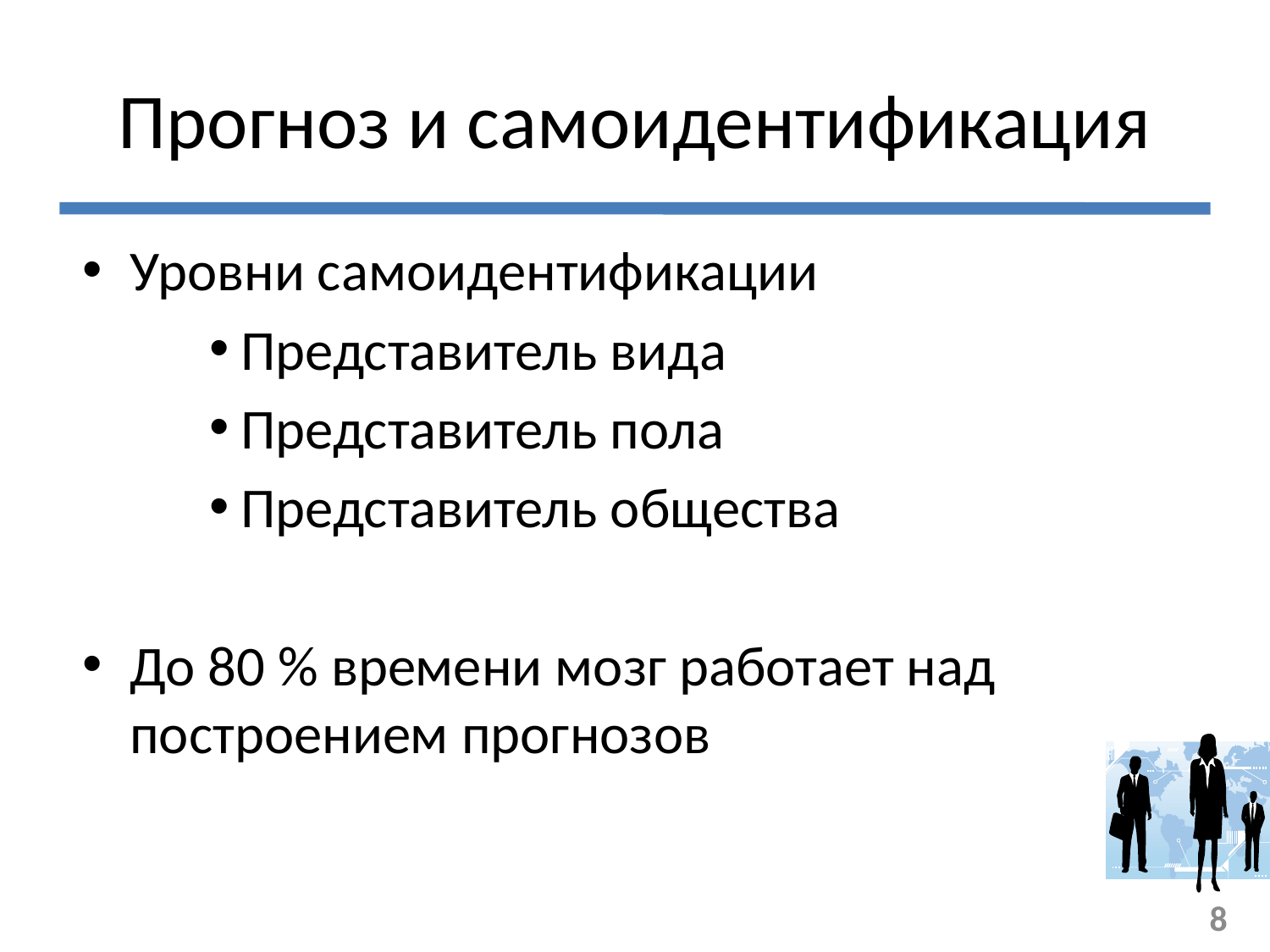

# Прогноз и самоидентификация
Уровни самоидентификации
Представитель вида
Представитель пола
Представитель общества

До 80 % времени мозг работает над построением прогнозов
8